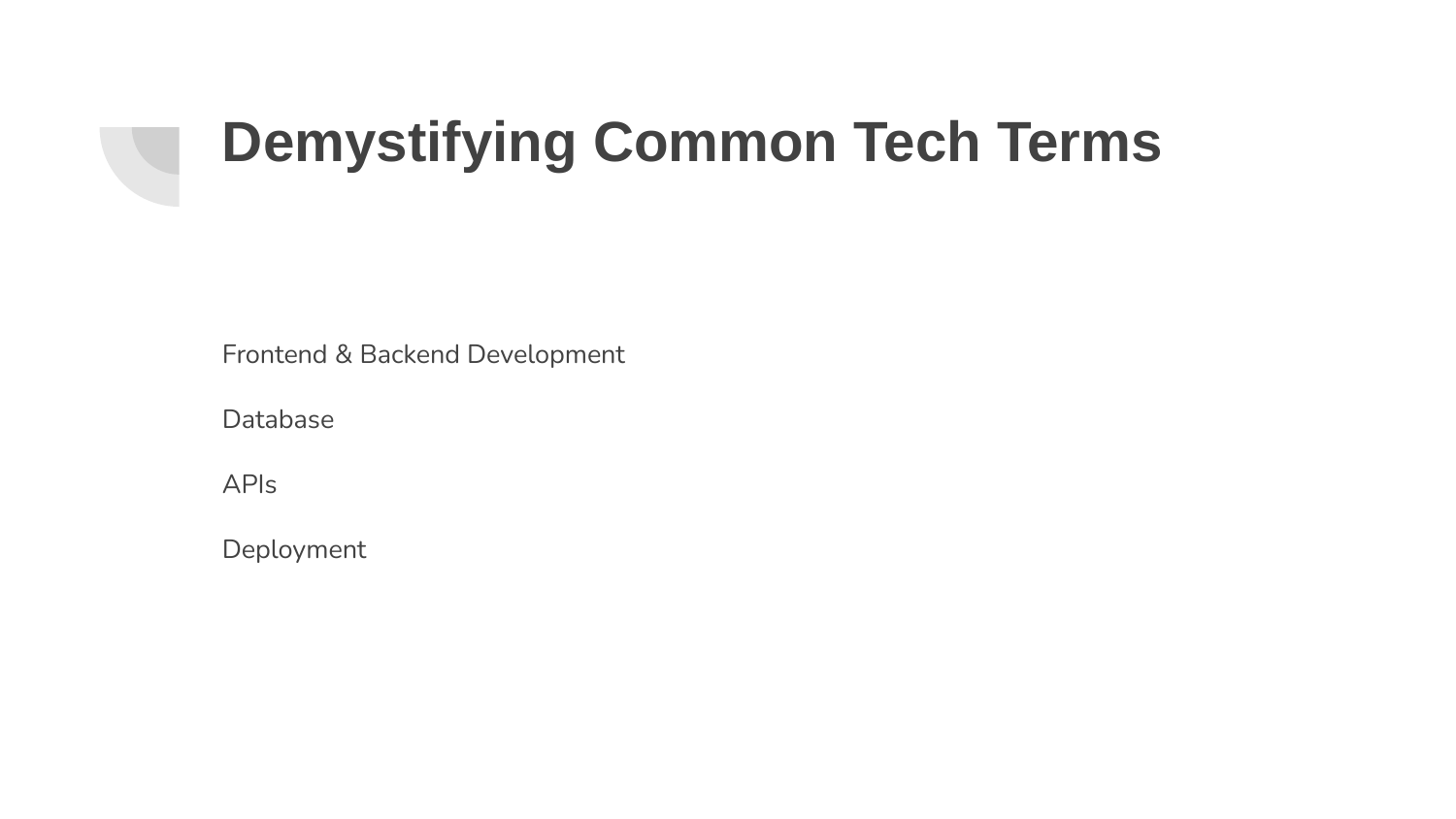

# Demystifying Common Tech Terms
Frontend & Backend Development
Database
APIs
Deployment